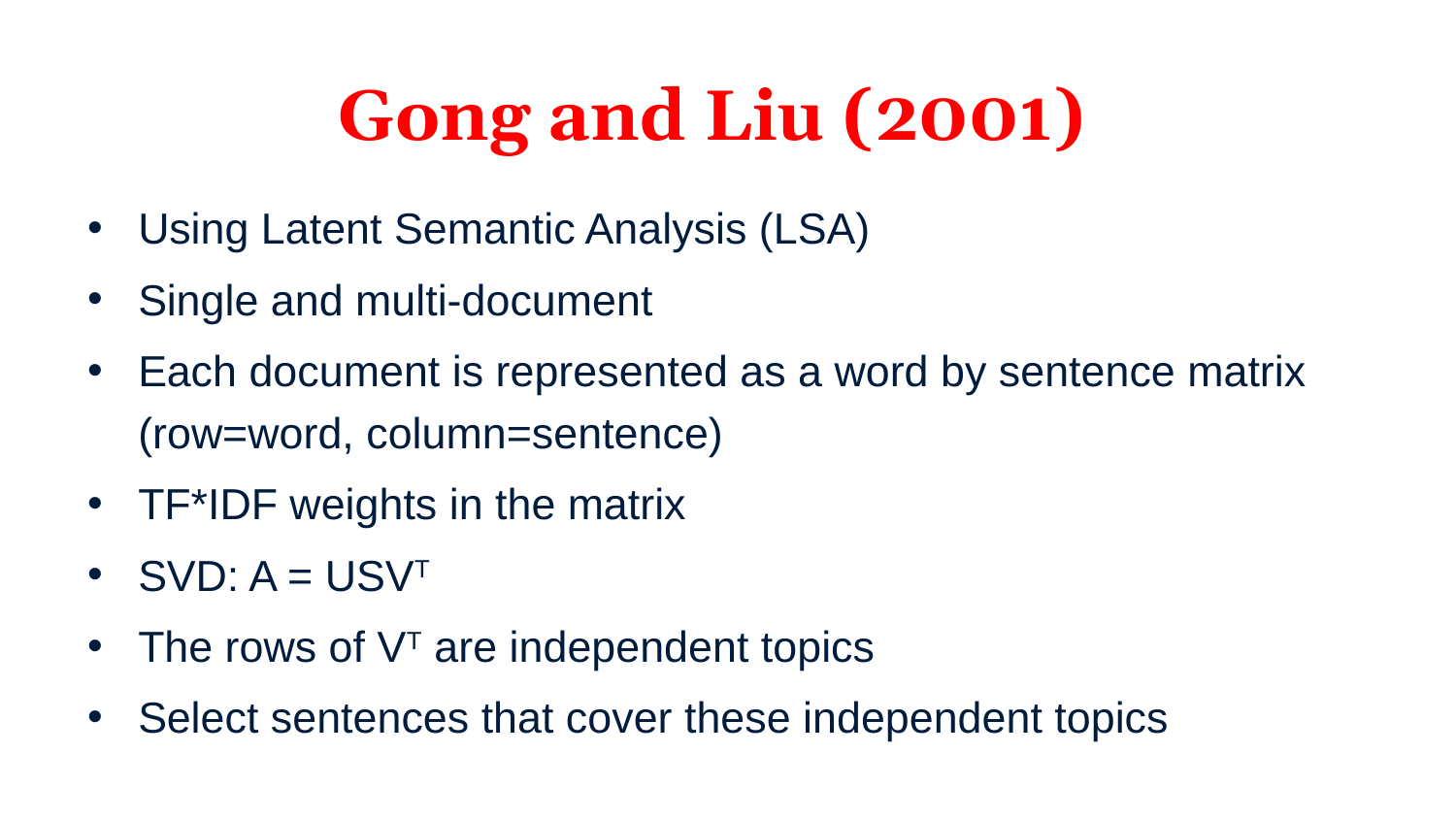

# Gong and Liu (2001)
Using Latent Semantic Analysis (LSA)
Single and multi-document
Each document is represented as a word by sentence matrix (row=word, column=sentence)
TF*IDF weights in the matrix
SVD: A = USVT
The rows of VT are independent topics
Select sentences that cover these independent topics